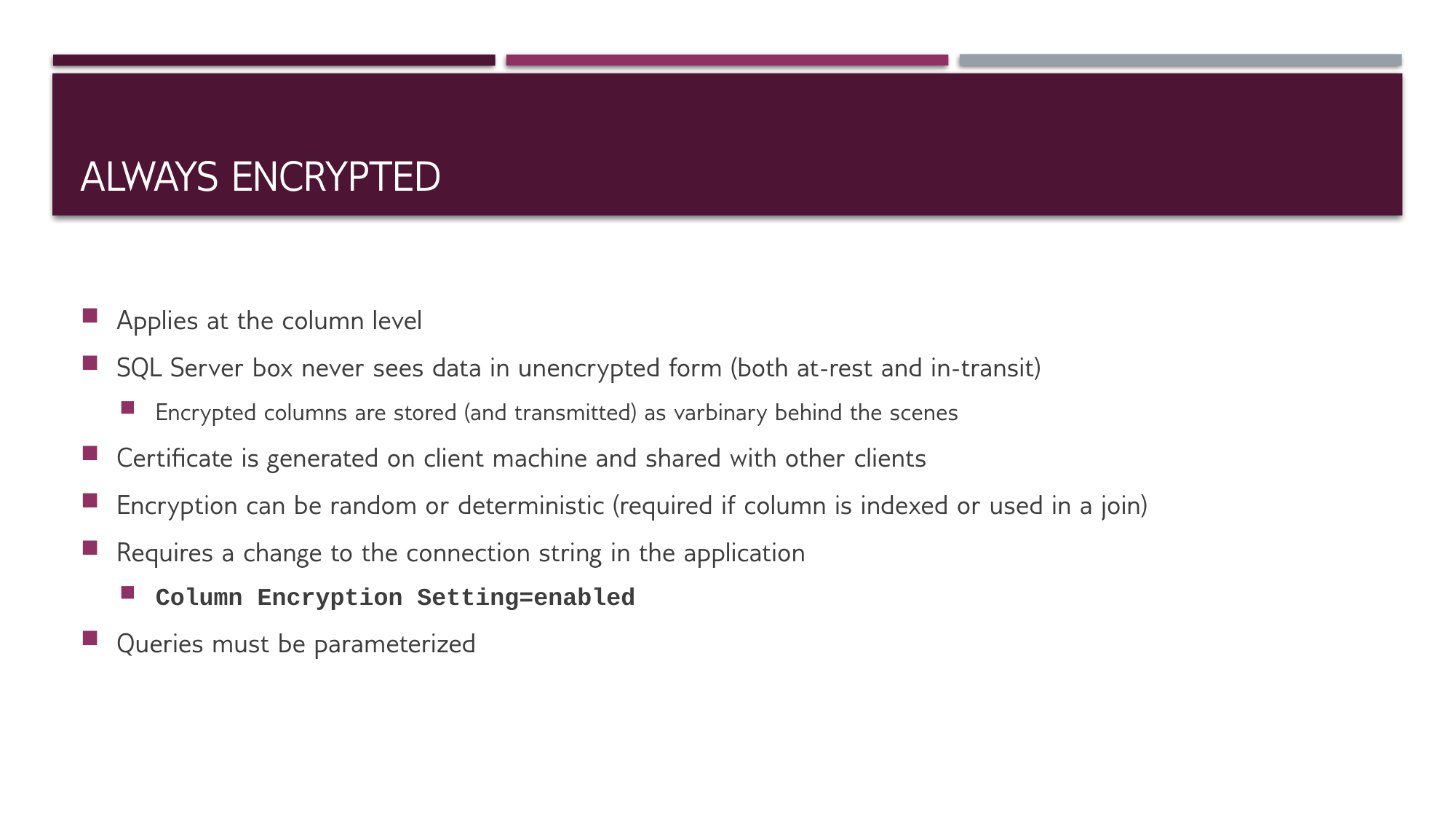

# Always Encrypted
Applies at the column level
SQL Server box never sees data in unencrypted form (both at-rest and in-transit)
Encrypted columns are stored (and transmitted) as varbinary behind the scenes
Certificate is generated on client machine and shared with other clients
Encryption can be random or deterministic (required if column is indexed or used in a join)
Requires a change to the connection string in the application
Column Encryption Setting=enabled
Queries must be parameterized